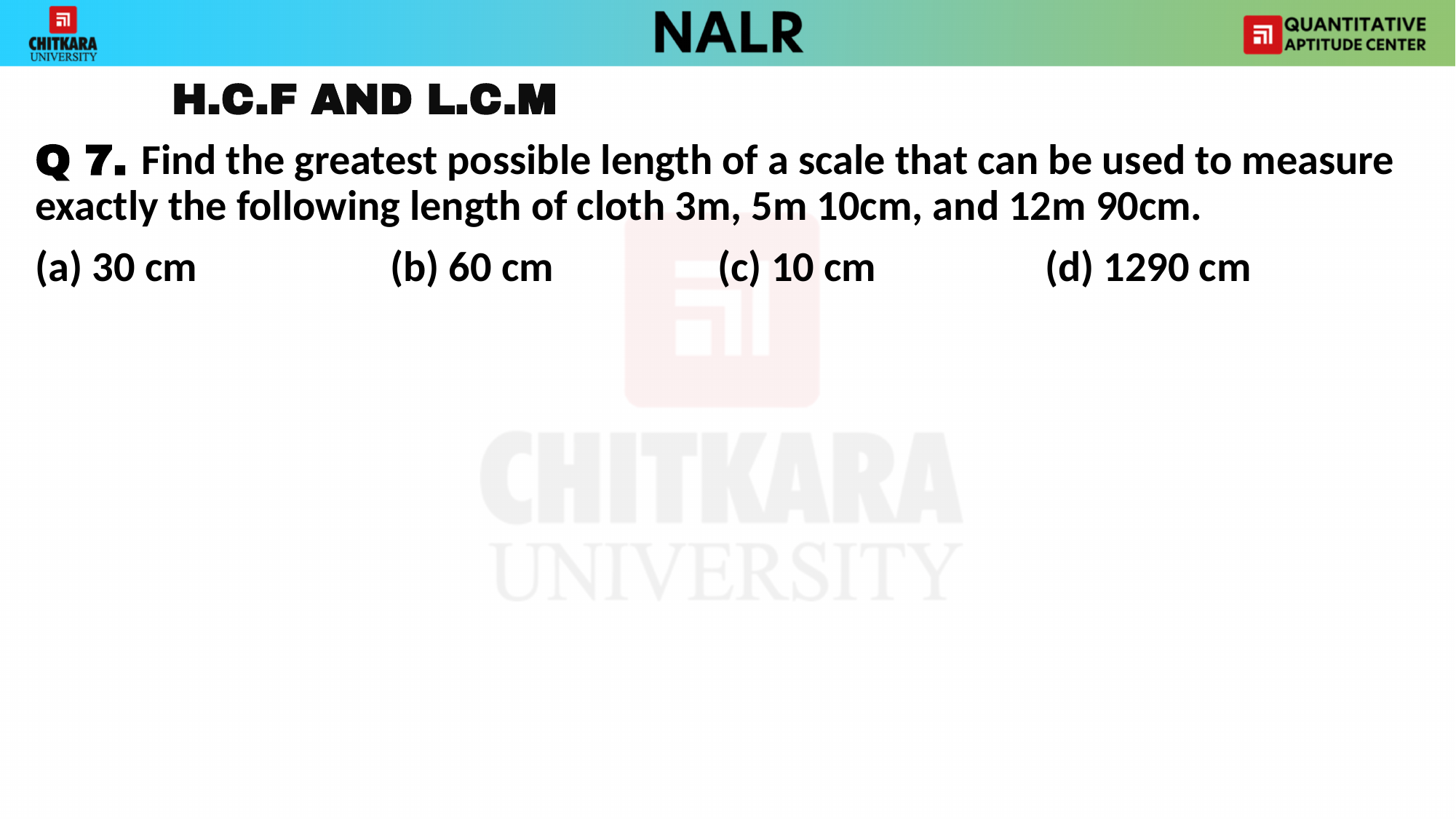

H.C.F AND L.C.M
Q 7. Find the greatest possible length of a scale that can be used to measure exactly the following length of cloth 3m, 5m 10cm, and 12m 90cm.
(a) 30 cm 		(b) 60 cm 		(c) 10 cm 		(d) 1290 cm